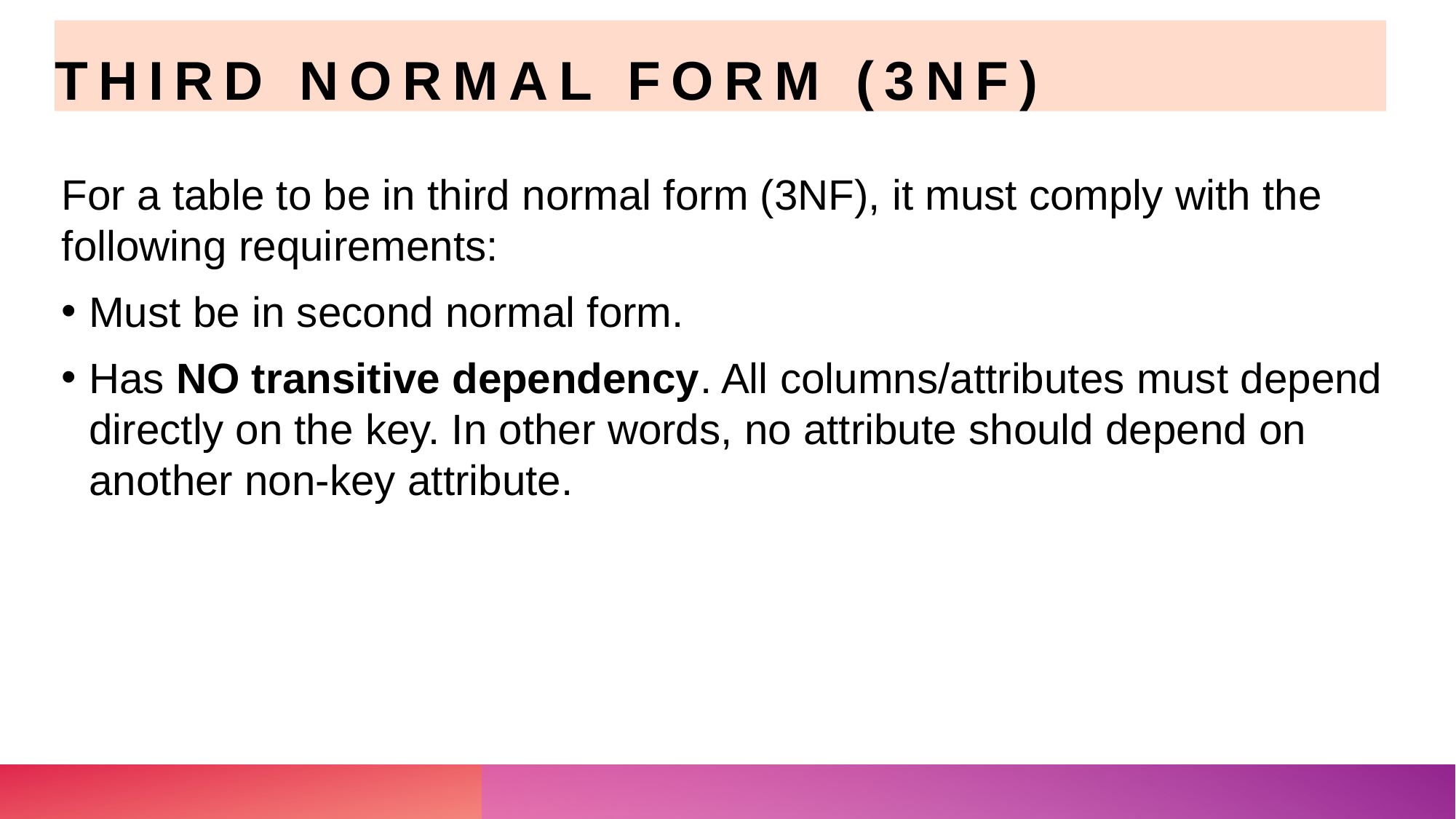

# Third NORMAL FORM (3NF)
For a table to be in third normal form (3NF), it must comply with the following requirements:
Must be in second normal form.
Has NO transitive dependency. All columns/attributes must depend directly on the key. In other words, no attribute should depend on another non-key attribute.